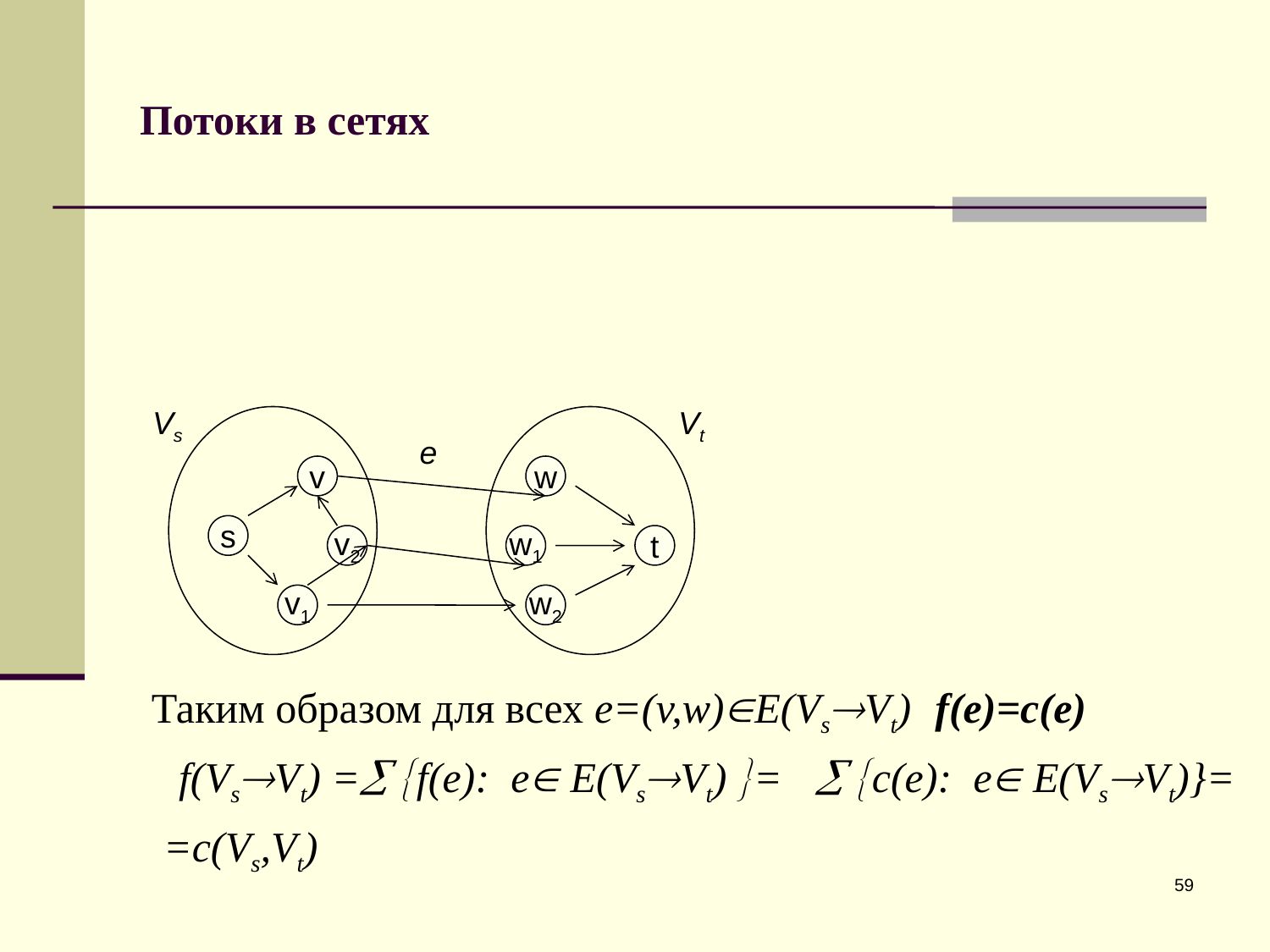

# Потоки в сетях
Vs
Vt

e
v
w
s
v2
w1
t
v1
w2
Таким образом для всех e=(v,w)∈E(Vs→Vt)  f(e)=c(e)
f(Vs→Vt) =∑ {f(e):  e∈ E(Vs→Vt) }=
∑ {с(e):  e∈ E(Vs→Vt)}=
=c(Vs,Vt)
59